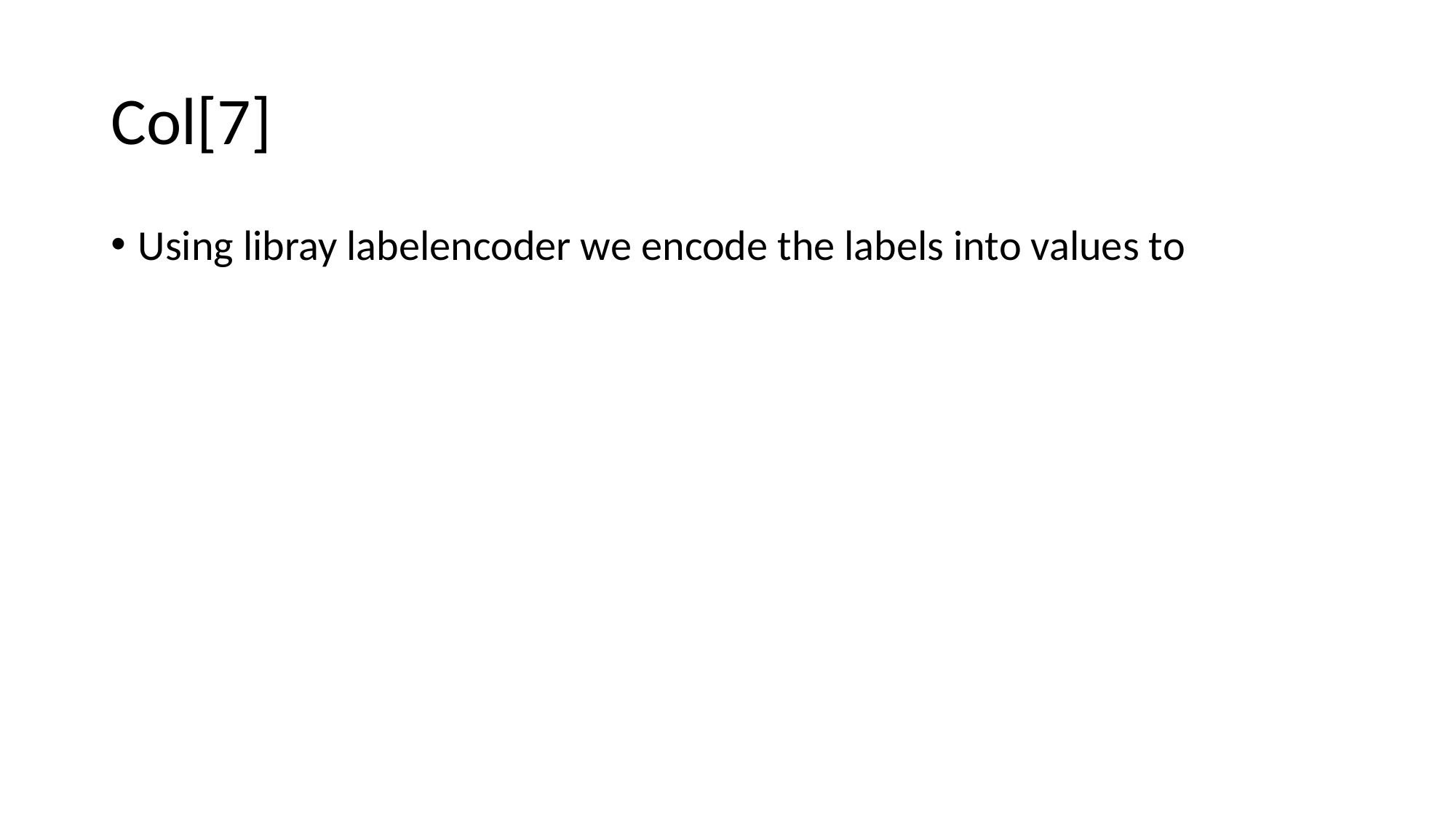

# Col[7]
Using libray labelencoder we encode the labels into values to